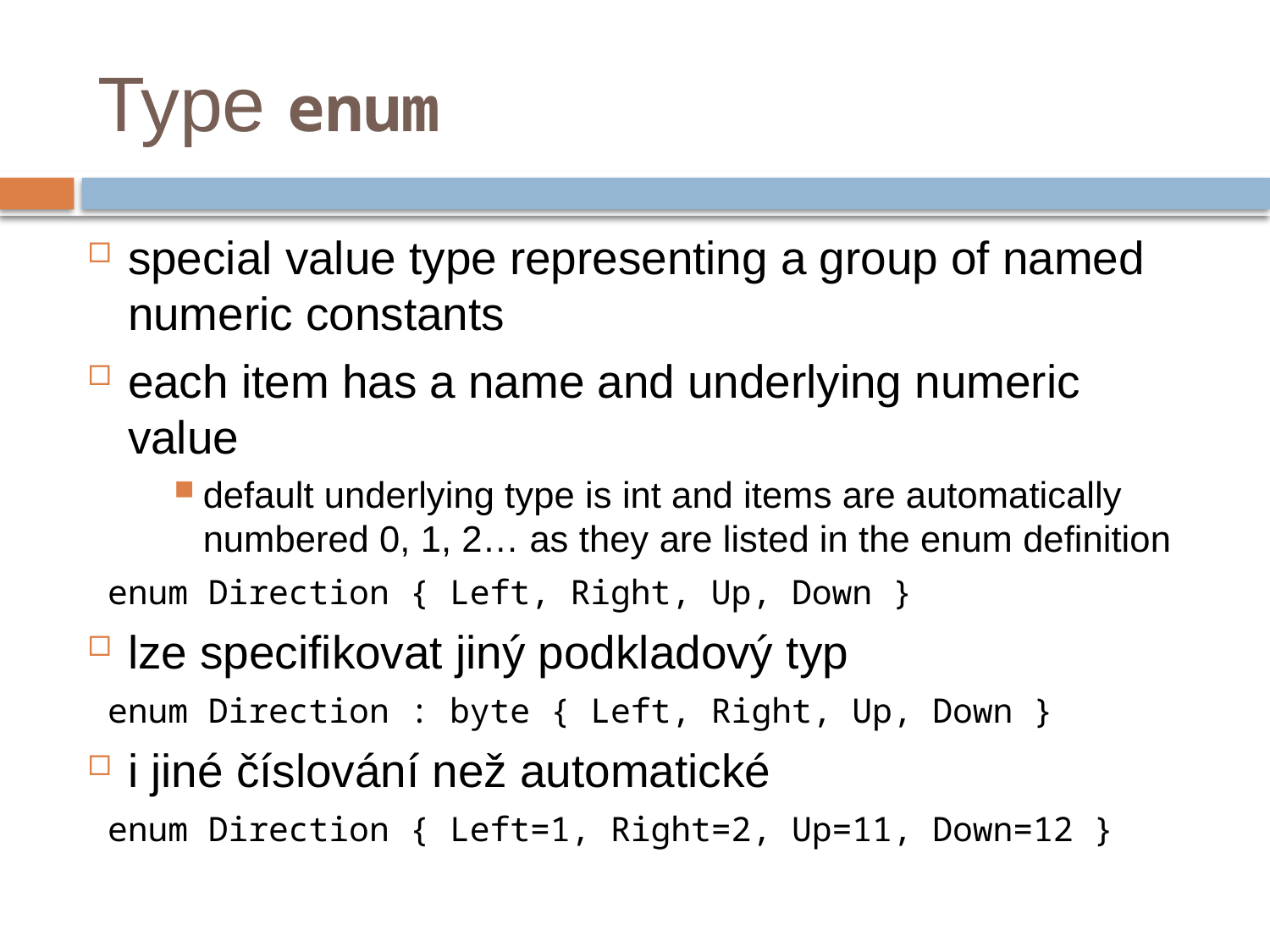

# Type enum
special value type representing a group of named numeric constants
each item has a name and underlying numeric value
default underlying type is int and items are automatically numbered 0, 1, 2… as they are listed in the enum definition
 enum Direction { Left, Right, Up, Down }
lze specifikovat jiný podkladový typ
 enum Direction : byte { Left, Right, Up, Down }
i jiné číslování než automatické
 enum Direction { Left=1, Right=2, Up=11, Down=12 }